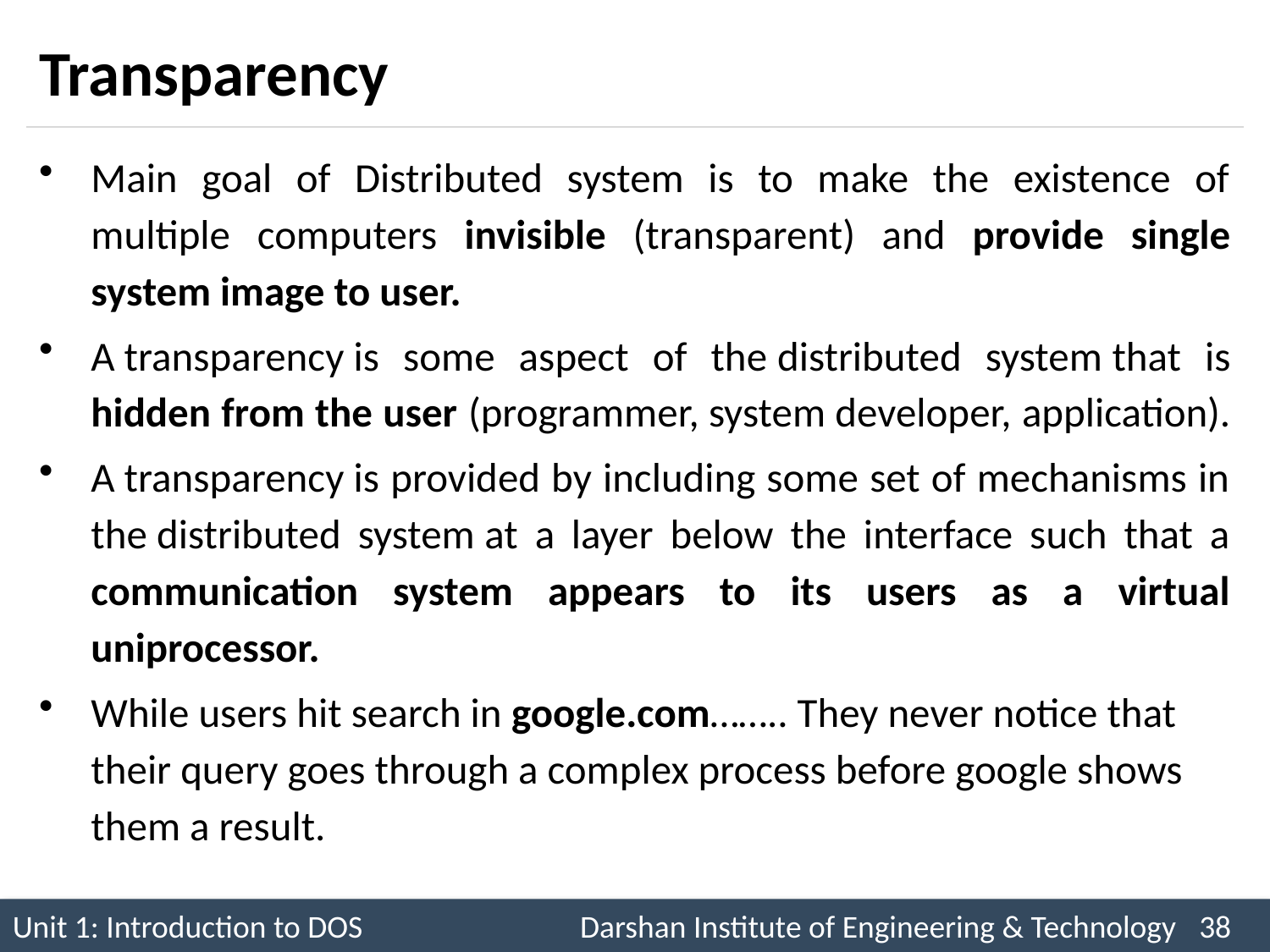

# Transparency
Main goal of Distributed system is to make the existence of multiple computers invisible (transparent) and provide single system image to user.
A transparency is some aspect of the distributed system that is hidden from the user (programmer, system developer, application).
A transparency is provided by including some set of mechanisms in the distributed system at a layer below the interface such that a communication system appears to its users as a virtual uniprocessor.
While users hit search in google.com…….. They never notice that their query goes through a complex process before google shows them a result.